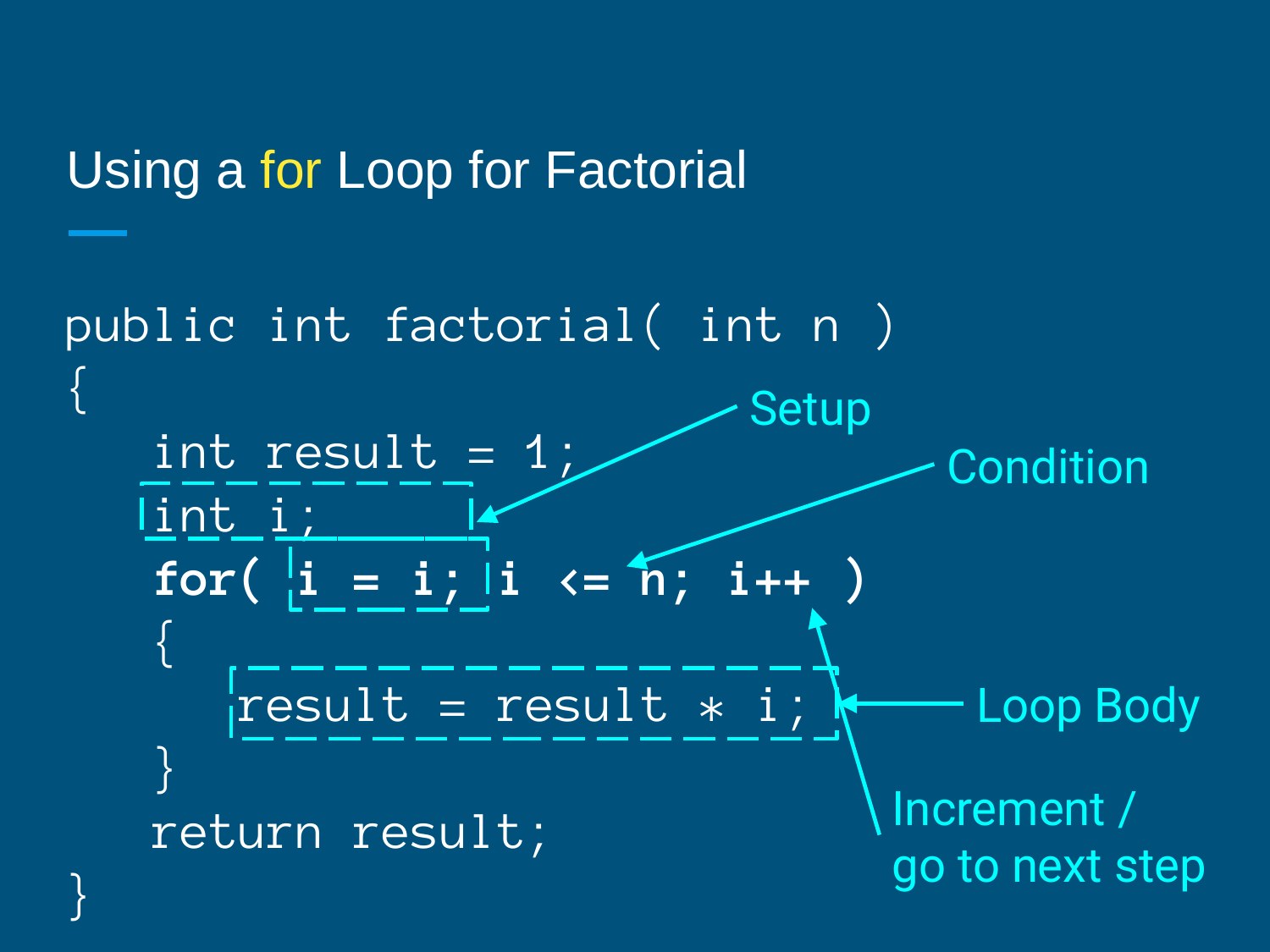

# Using a for Loop for Factorial
public int factorial( int n )
{
   int result = 1;
   int i;
   for( i = i; i <= n; i++ )
   {
      result = result * i;
   }
   return result;
}
Setup
Condition

Loop Body
Increment /
go to next step